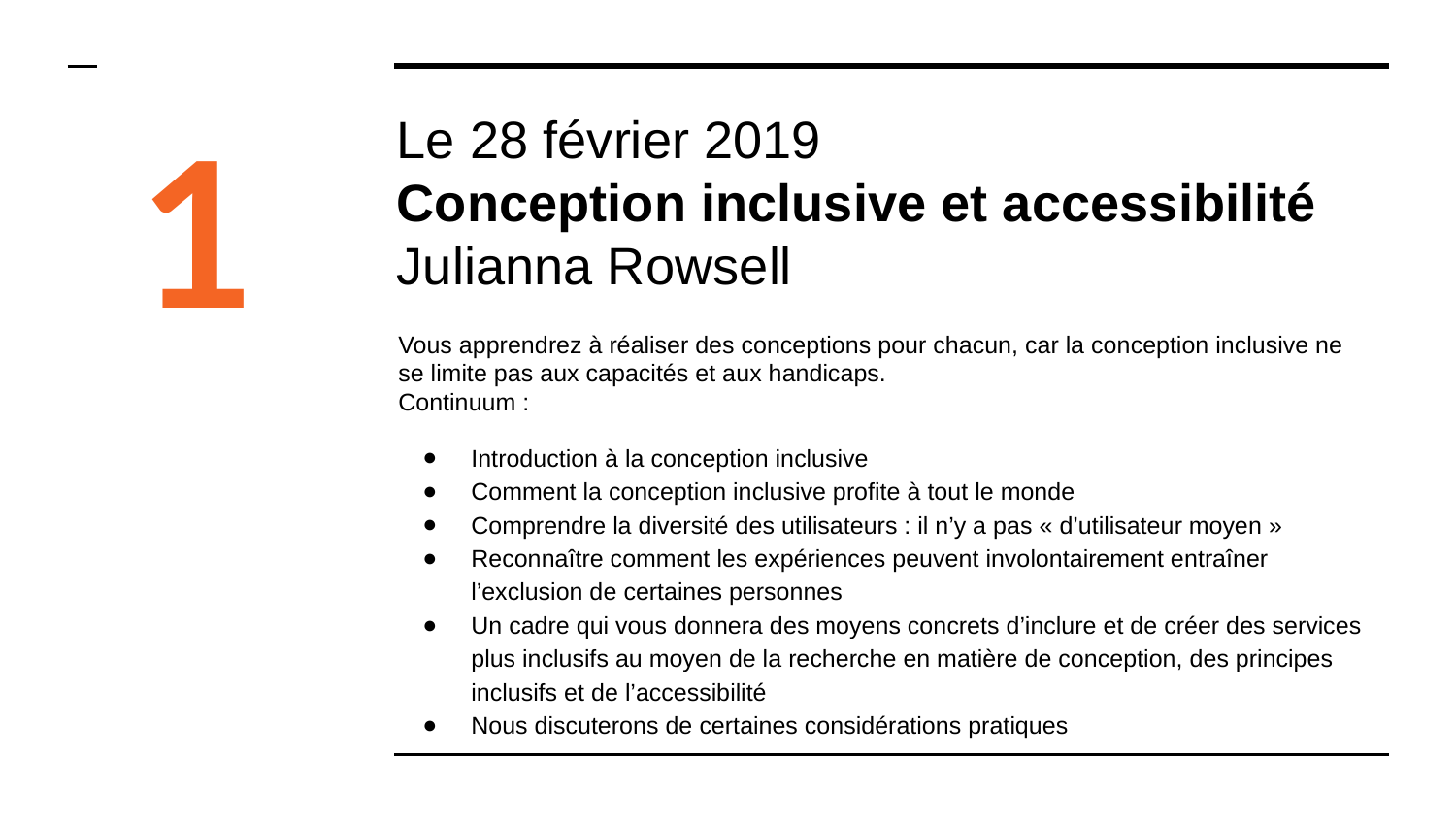

1
# Le 28 février 2019
Conception inclusive et accessibilité
Julianna Rowsell
Vous apprendrez à réaliser des conceptions pour chacun, car la conception inclusive ne se limite pas aux capacités et aux handicaps.
Continuum :
Introduction à la conception inclusive
Comment la conception inclusive profite à tout le monde
Comprendre la diversité des utilisateurs : il n’y a pas « d’utilisateur moyen »
Reconnaître comment les expériences peuvent involontairement entraîner l’exclusion de certaines personnes
Un cadre qui vous donnera des moyens concrets d’inclure et de créer des services plus inclusifs au moyen de la recherche en matière de conception, des principes inclusifs et de l’accessibilité
Nous discuterons de certaines considérations pratiques